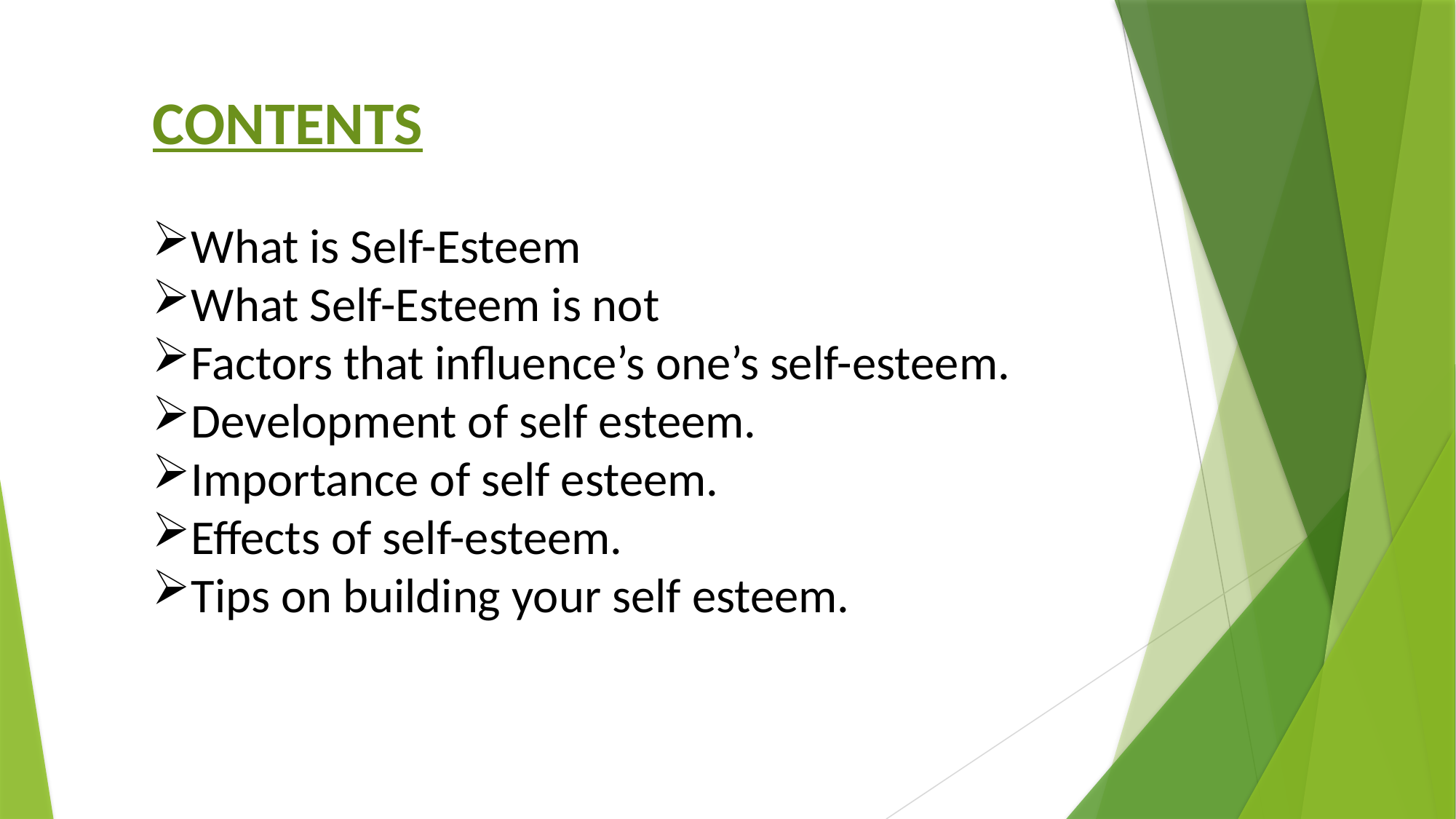

CONTENTS

What is Self-Esteem
What Self-Esteem is not
Factors that influence’s one’s self-esteem.
Development of self esteem.
Importance of self esteem.
Effects of self-esteem.
Tips on building your self esteem.